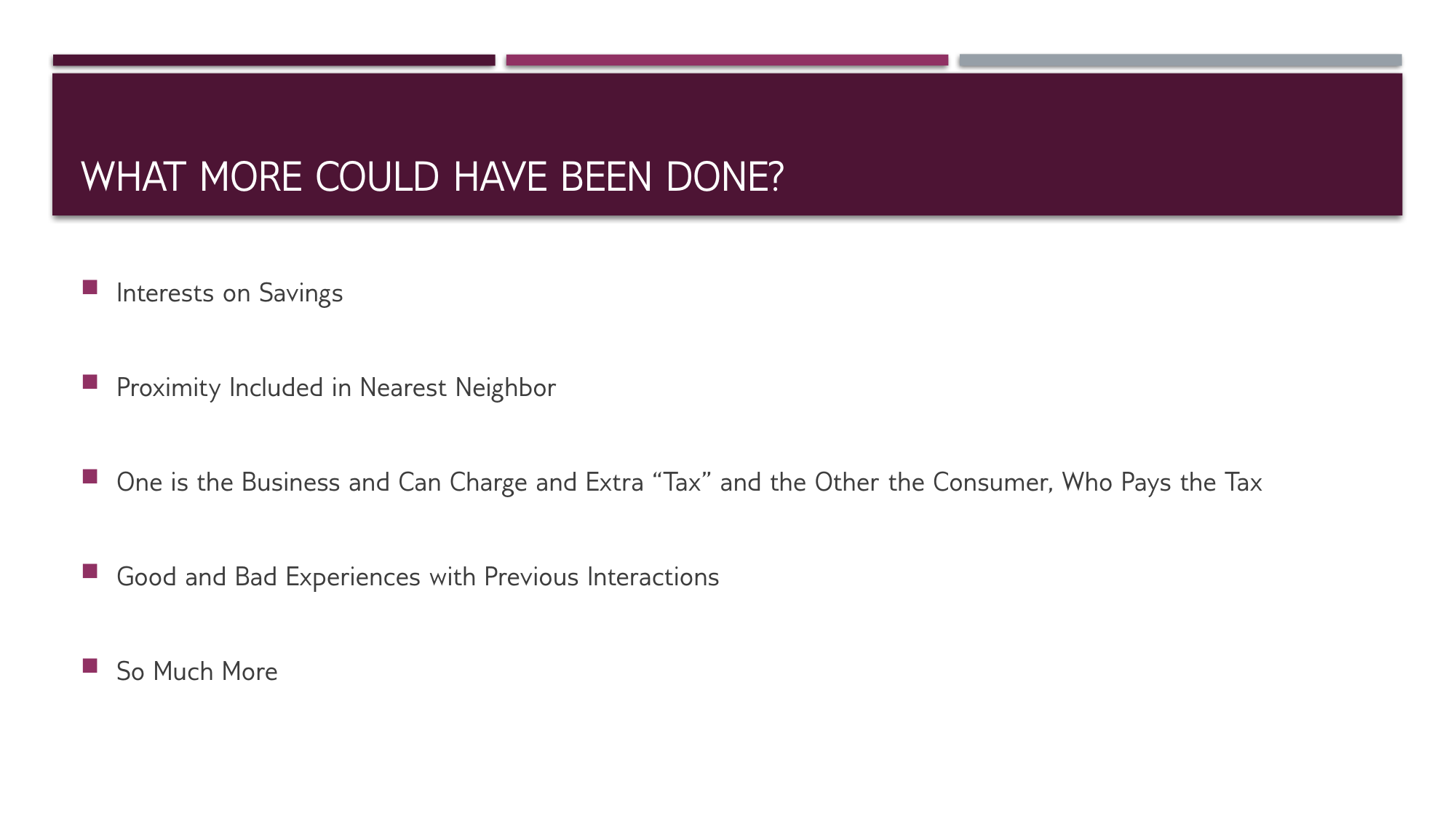

# What more could have been done?
Interests on Savings

Proximity Included in Nearest Neighbor

One is the Business and Can Charge and Extra “Tax” and the Other the Consumer, Who Pays the Tax

Good and Bad Experiences with Previous Interactions

So Much More